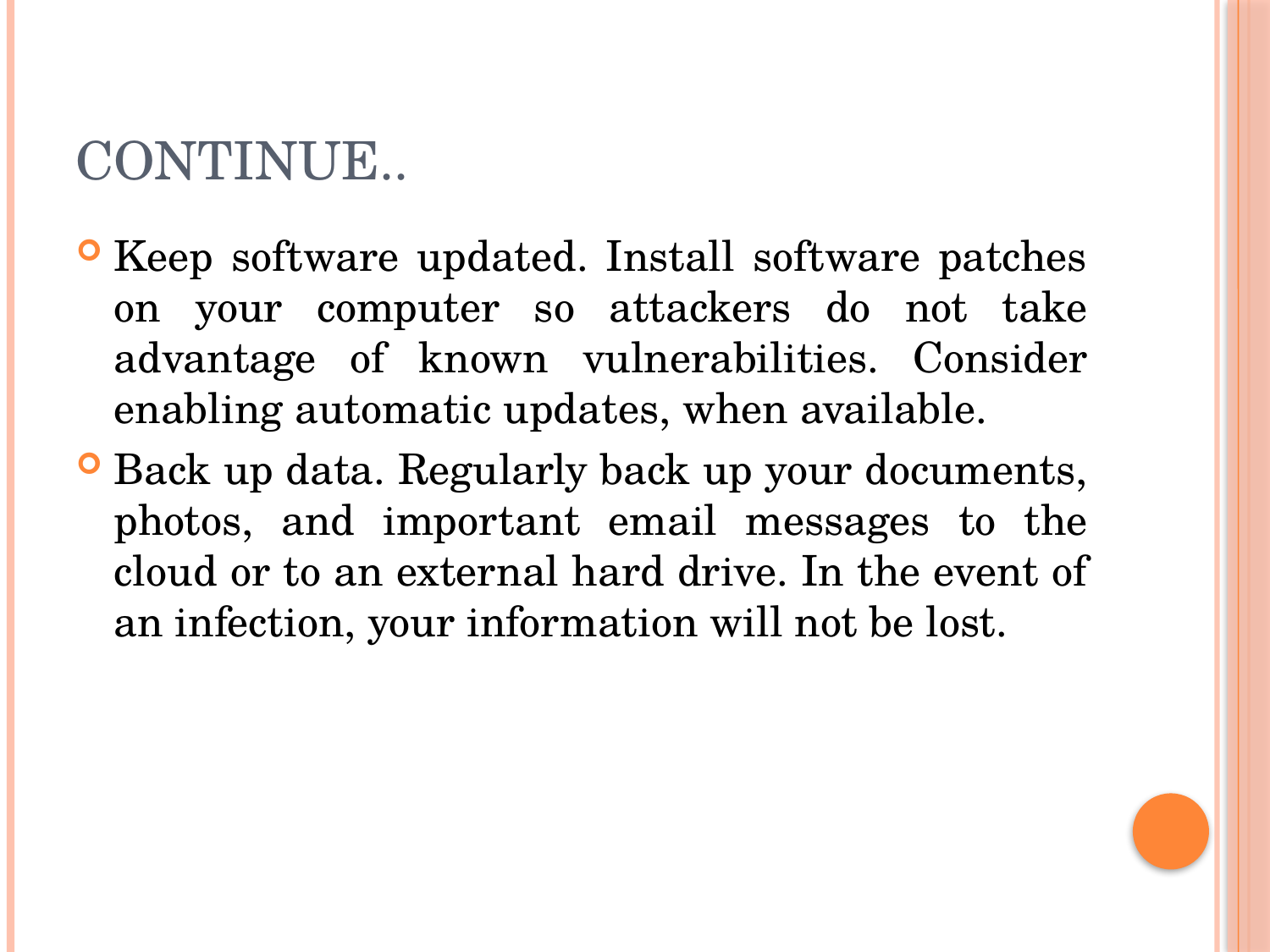

# Continue..
Keep software updated. Install software patches on your computer so attackers do not take advantage of known vulnerabilities. Consider enabling automatic updates, when available.
Back up data. Regularly back up your documents, photos, and important email messages to the cloud or to an external hard drive. In the event of an infection, your information will not be lost.